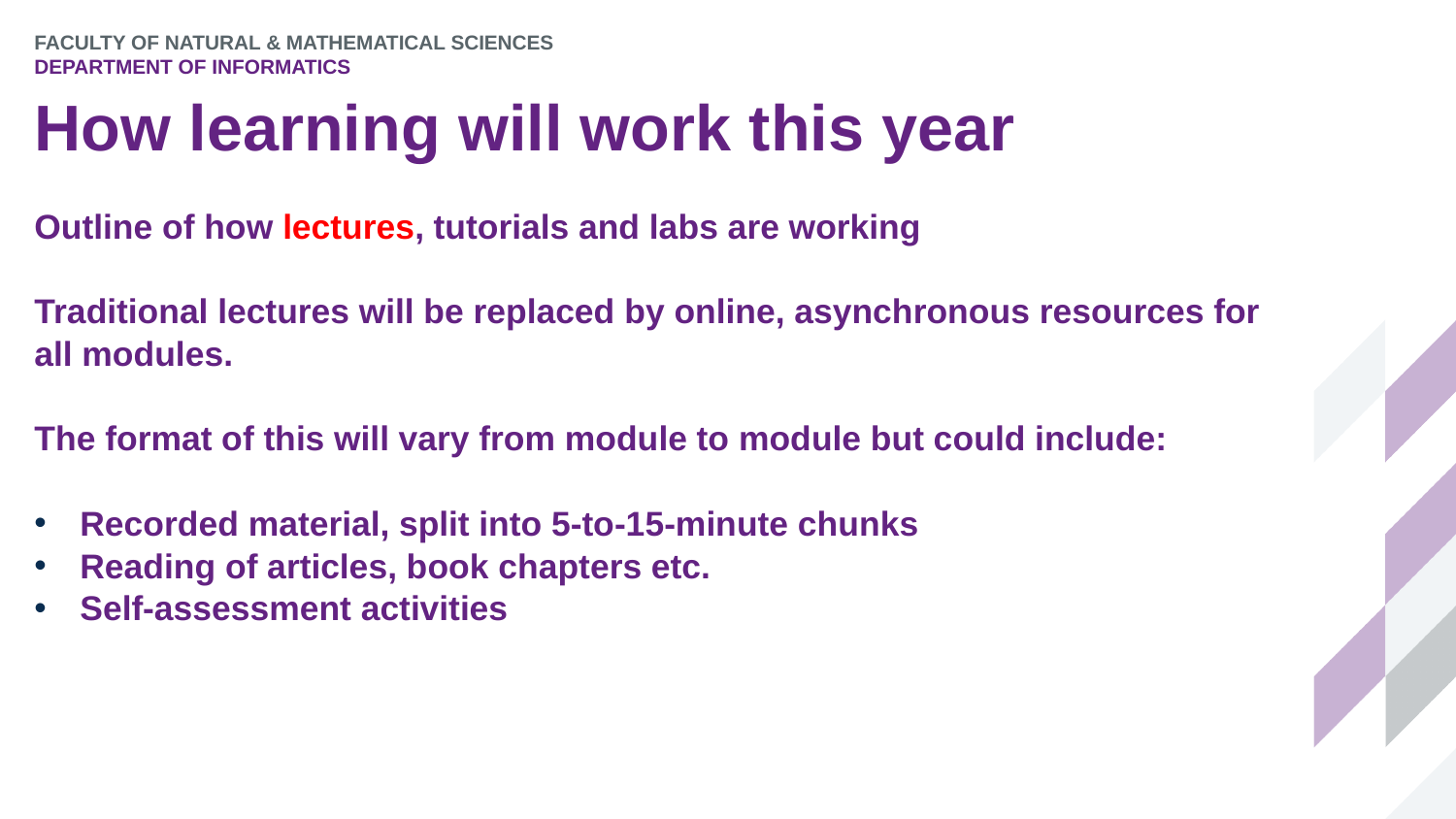

# How learning will work this year
Outline of how lectures, tutorials and labs are working

Traditional lectures will be replaced by online, asynchronous resources for all modules.

The format of this will vary from module to module but could include:

Recorded material, split into 5-to-15-minute chunks
Reading of articles, book chapters etc.
Self-assessment activities